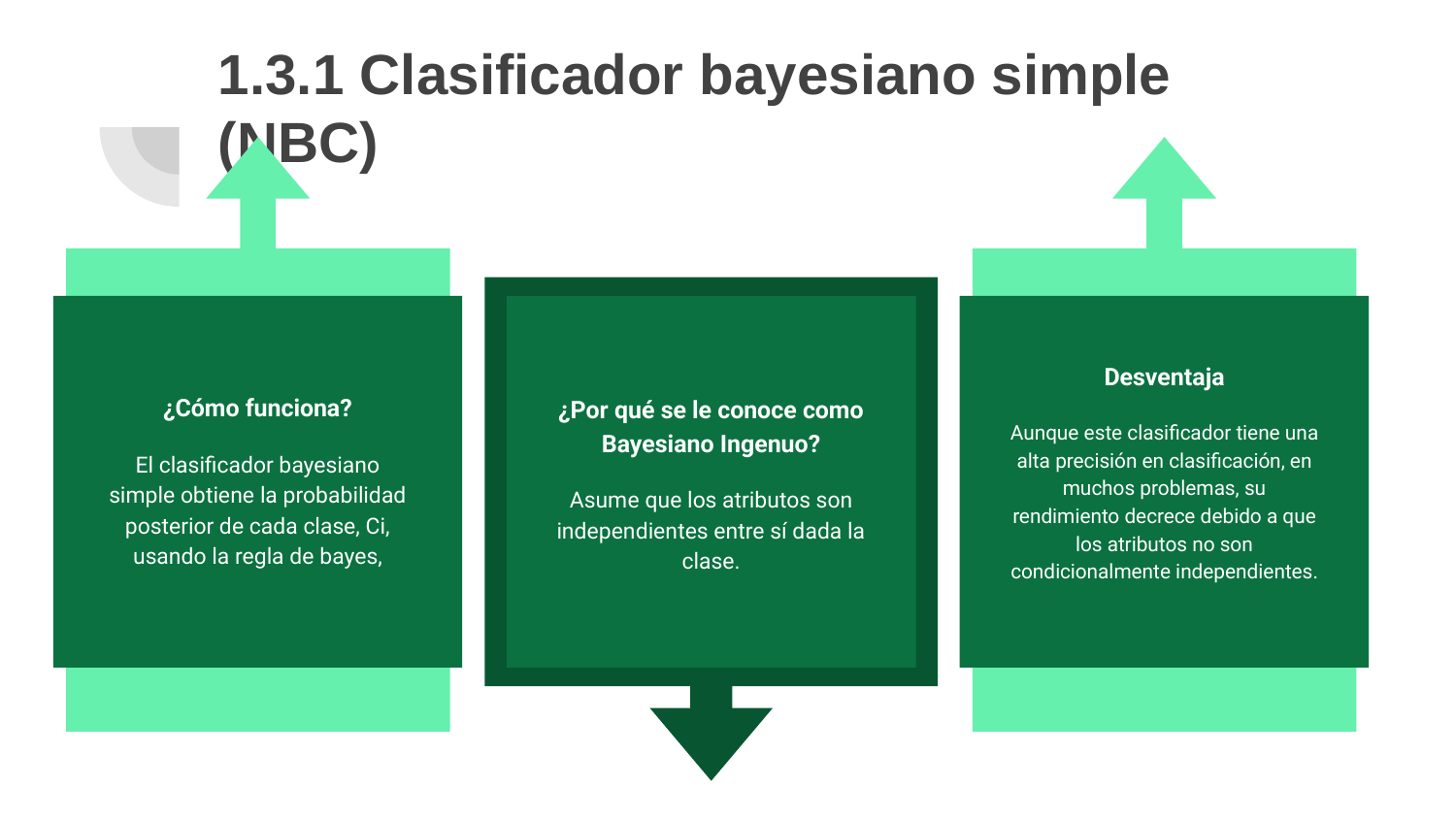

# 1.3.1 Clasificador bayesiano simple (NBC)

¿Cómo funciona?

El clasificador bayesiano simple obtiene la probabilidad posterior de cada clase, Ci, usando la regla de bayes,

Desventaja

Aunque este clasificador tiene una alta precisión en clasificación, en muchos problemas, su rendimiento decrece debido a que los atributos no son condicionalmente independientes.

¿Por qué se le conoce como Bayesiano Ingenuo?

Asume que los atributos son independientes entre sí dada la clase.